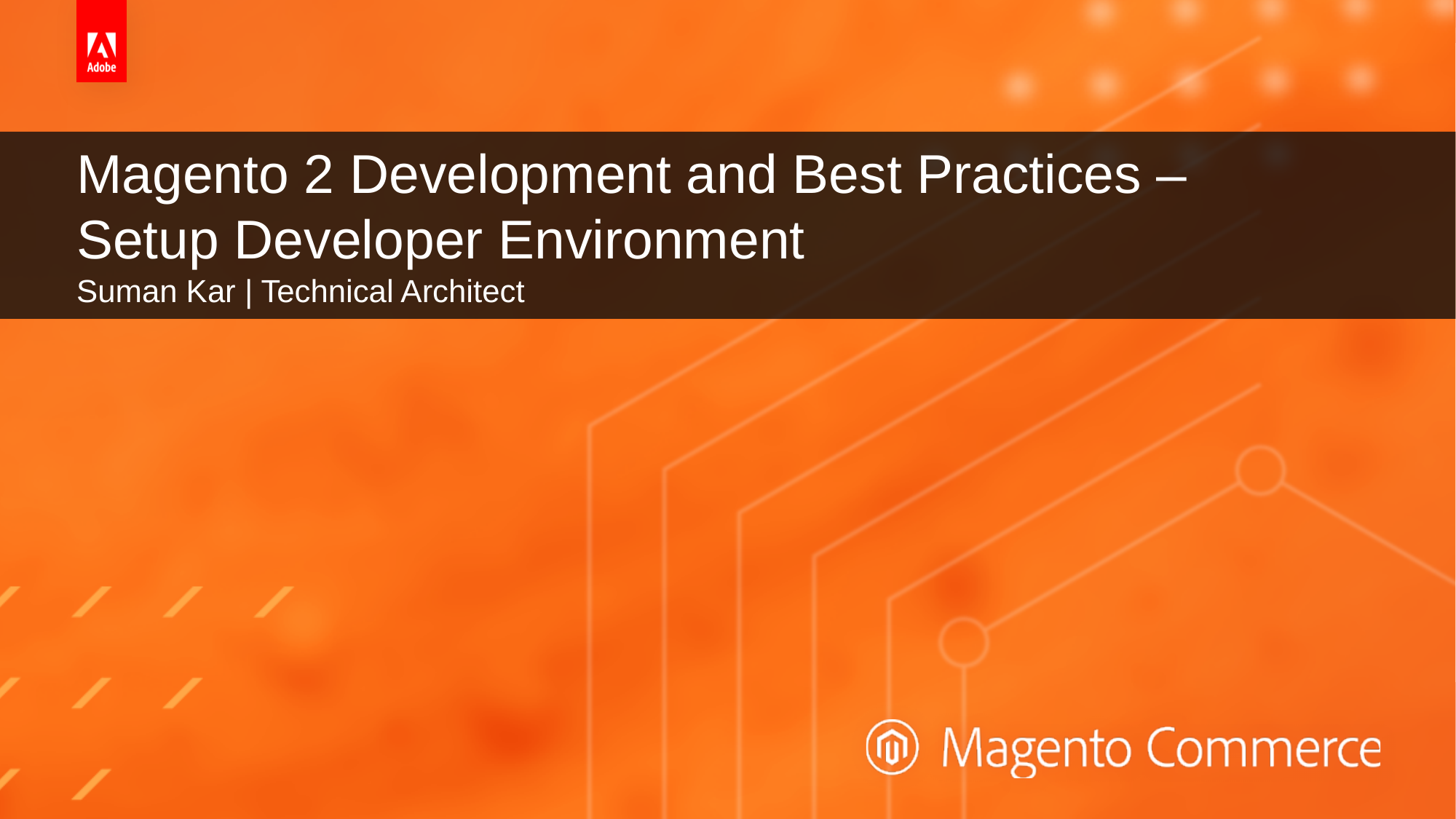

# Magento 2 Development and Best Practices – Setup Developer Environment
Suman Kar | Technical Architect